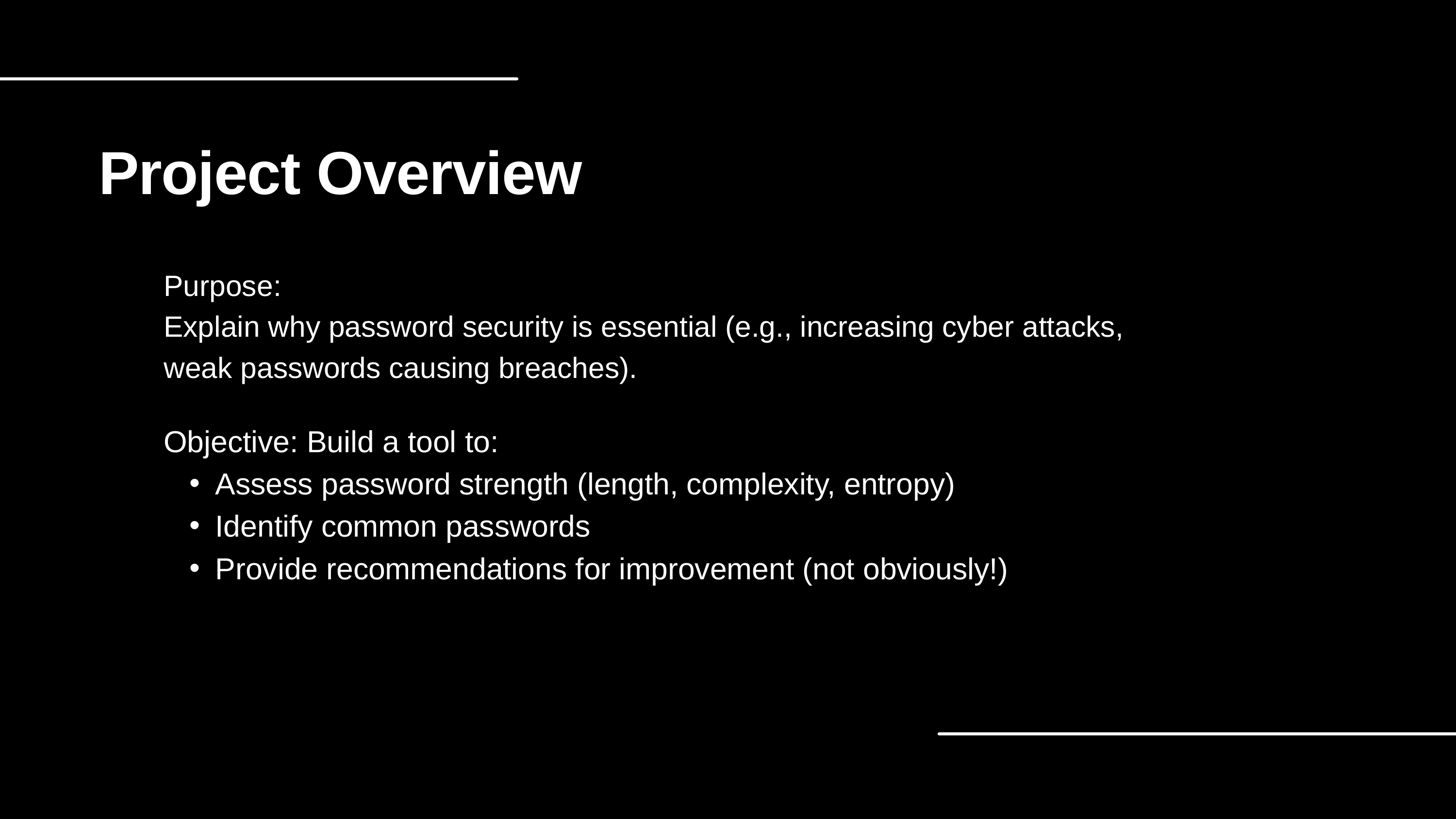

Project Overview
Purpose:
Explain why password security is essential (e.g., increasing cyber attacks, weak passwords causing breaches).
Objective: Build a tool to:
Assess password strength (length, complexity, entropy)
Identify common passwords
Provide recommendations for improvement (not obviously!)